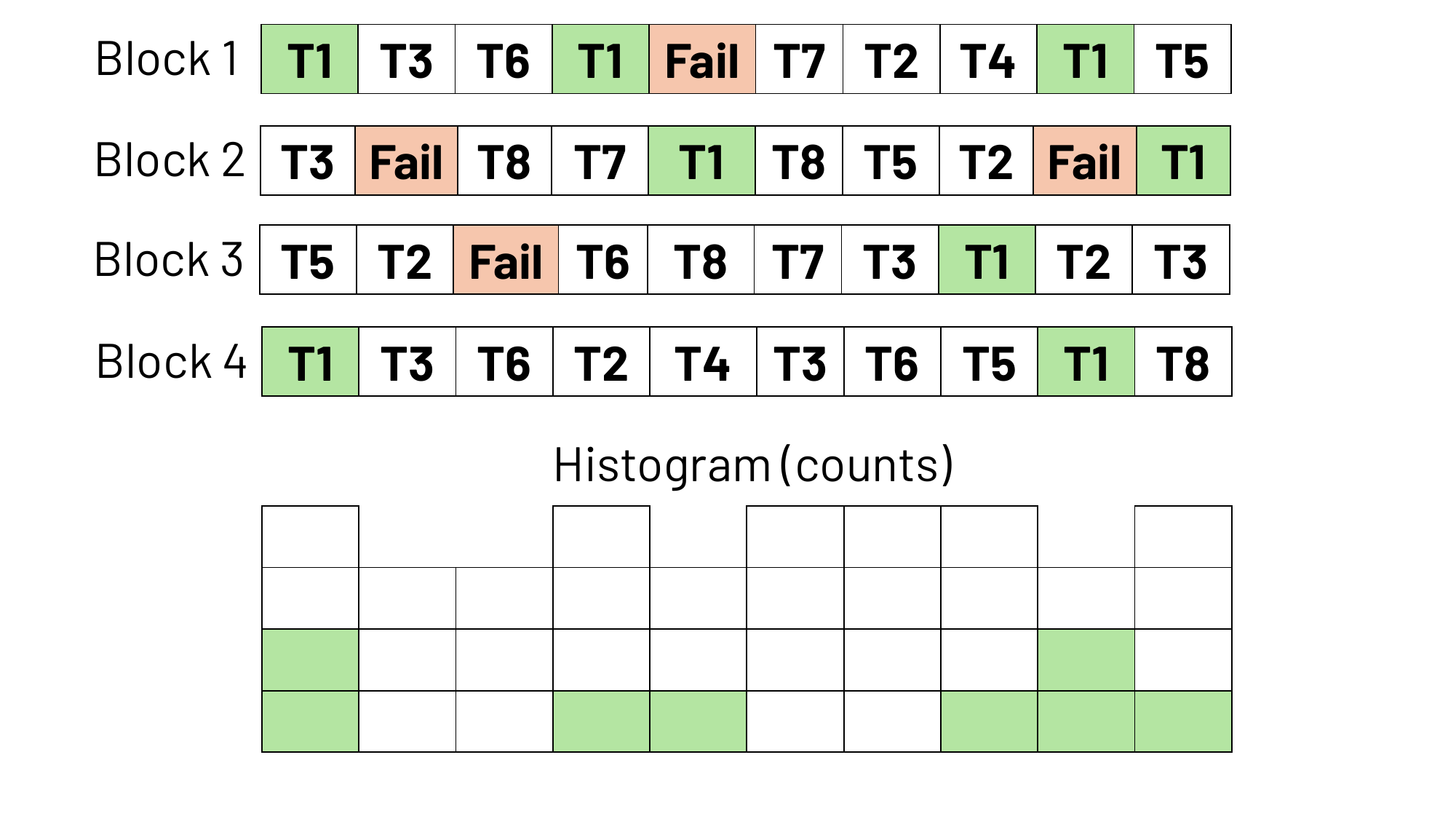

Block 1
| T1 | T3 | T6 | T1 | Fail | T7 | T2 | T4 | T1 | T5 |
| --- | --- | --- | --- | --- | --- | --- | --- | --- | --- |
Block 2
| T3 | Fail | T8 | T7 | T1 | T8 | T5 | T2 | Fail | T1 |
| --- | --- | --- | --- | --- | --- | --- | --- | --- | --- |
Block 3
| T5 | T2 | Fail | T6 | T8 | T7 | T3 | T1 | T2 | T3 |
| --- | --- | --- | --- | --- | --- | --- | --- | --- | --- |
Block 4
| T1 | T3 | T6 | T2 | T4 | T3 | T6 | T5 | T1 | T8 |
| --- | --- | --- | --- | --- | --- | --- | --- | --- | --- |
Histogram (counts)
|  |  |  |  |  |  |  |  |  |  |
| --- | --- | --- | --- | --- | --- | --- | --- | --- | --- |
|  |  |  |  |  |  |  |  |  |  |
|  |  |  |  |  |  |  |  |  |  |
|  |  |  |  |  |  |  |  |  |  |